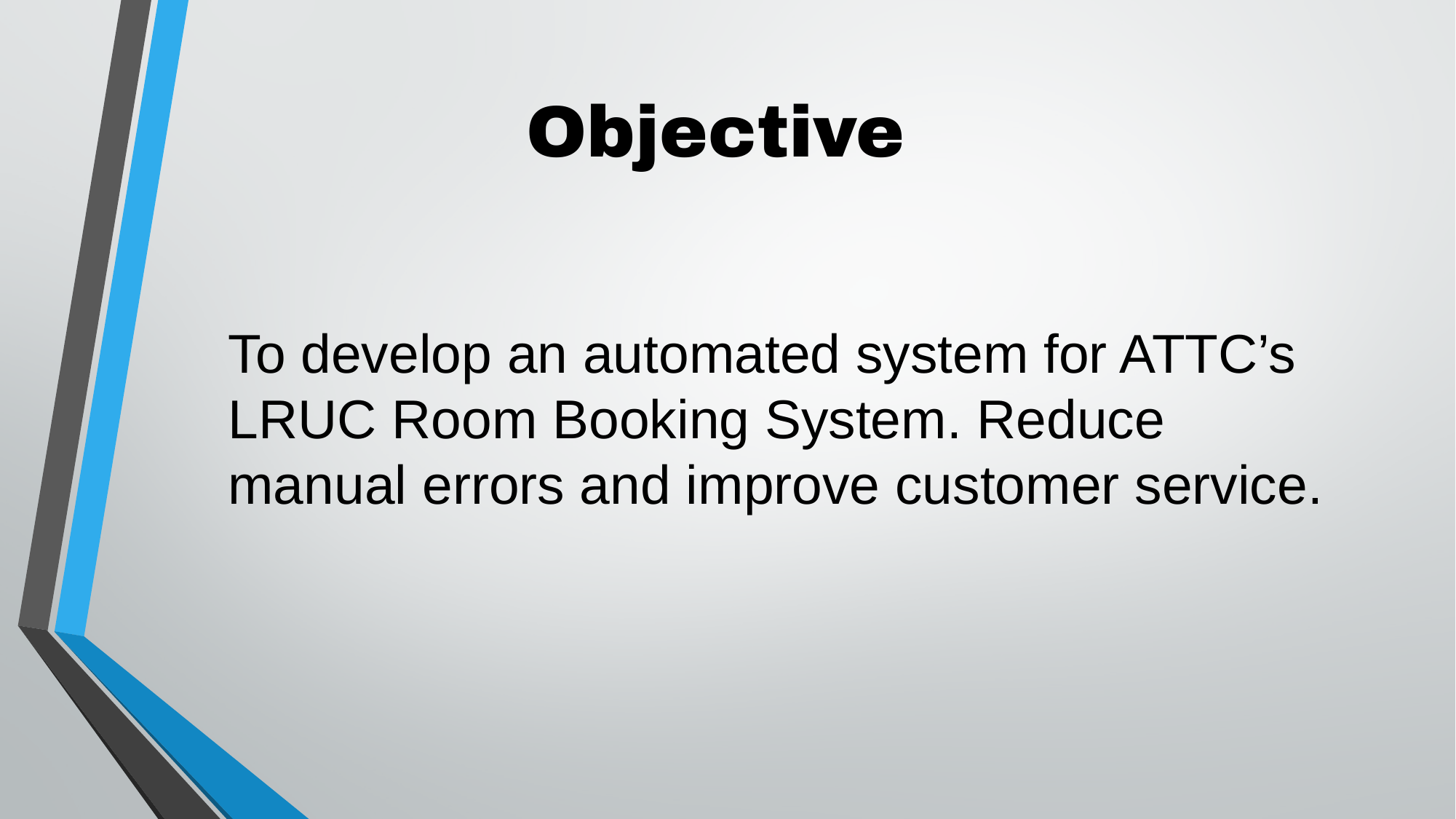

# Objective
To develop an automated system for ATTC’s LRUC Room Booking System. Reduce manual errors and improve customer service.